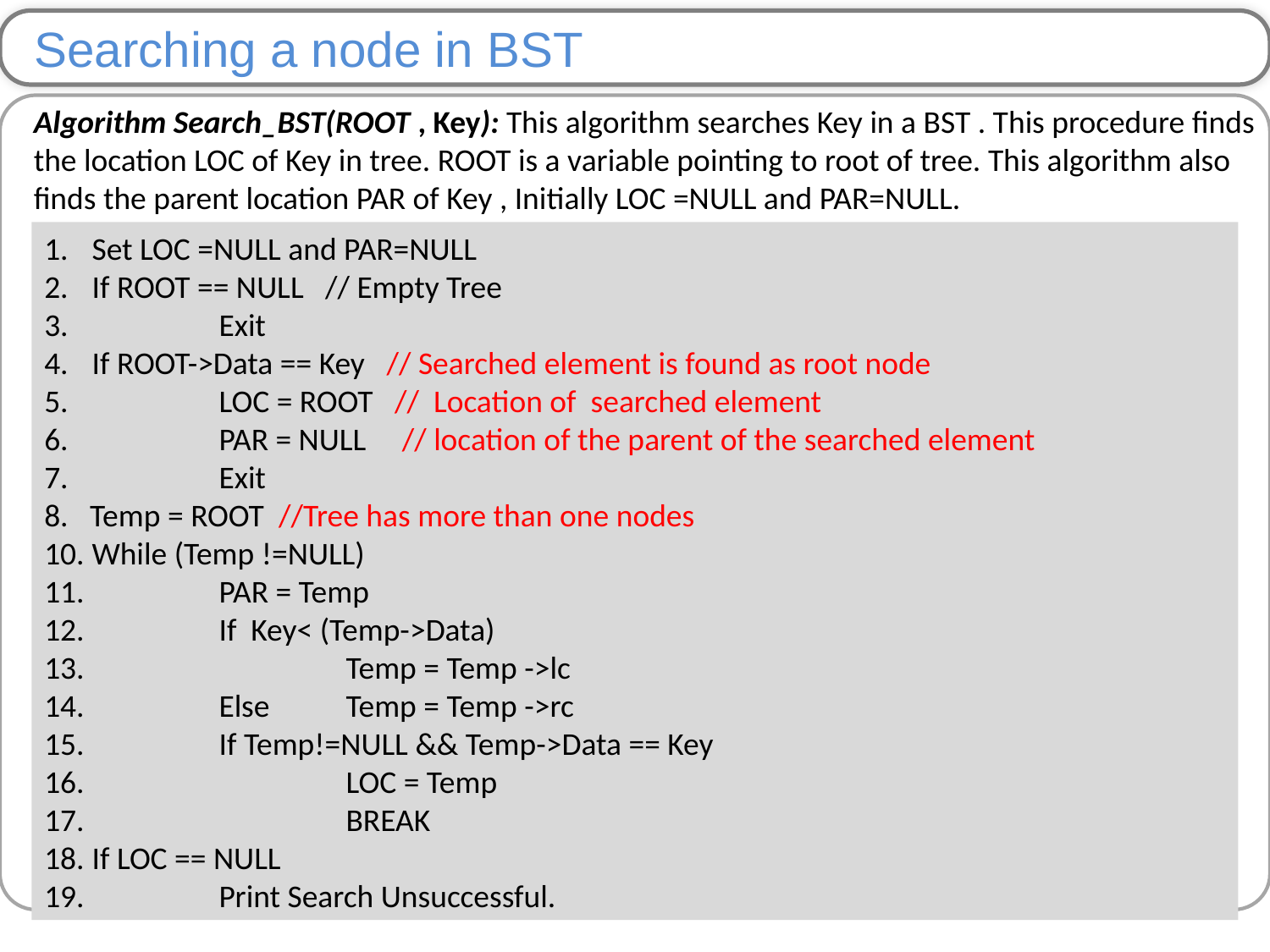

Searching a node in BST

Algorithm Search_BST(ROOT , Key): This algorithm searches Key in a BST . This procedure finds the location LOC of Key in tree. ROOT is a variable pointing to root of tree. This algorithm also finds the parent location PAR of Key , Initially LOC =NULL and PAR=NULL.
Set LOC =NULL and PAR=NULL
If ROOT == NULL   // Empty Tree
 	Exit
If ROOT->Data == Key   // Searched element is found as root node
 	LOC = ROOT   //  Location of  searched element
 	PAR = NULL     // location of the parent of the searched element
 	Exit
8.   Temp = ROOT  //Tree has more than one nodes
While (Temp !=NULL)
 	PAR = Temp
 	If  Key< (Temp->Data)
 		Temp = Temp ->lc
 	Else 	Temp = Temp ->rc
 	If Temp!=NULL && Temp->Data == Key
 		LOC = Temp
 		BREAK
If LOC == NULL
 	Print Search Unsuccessful.